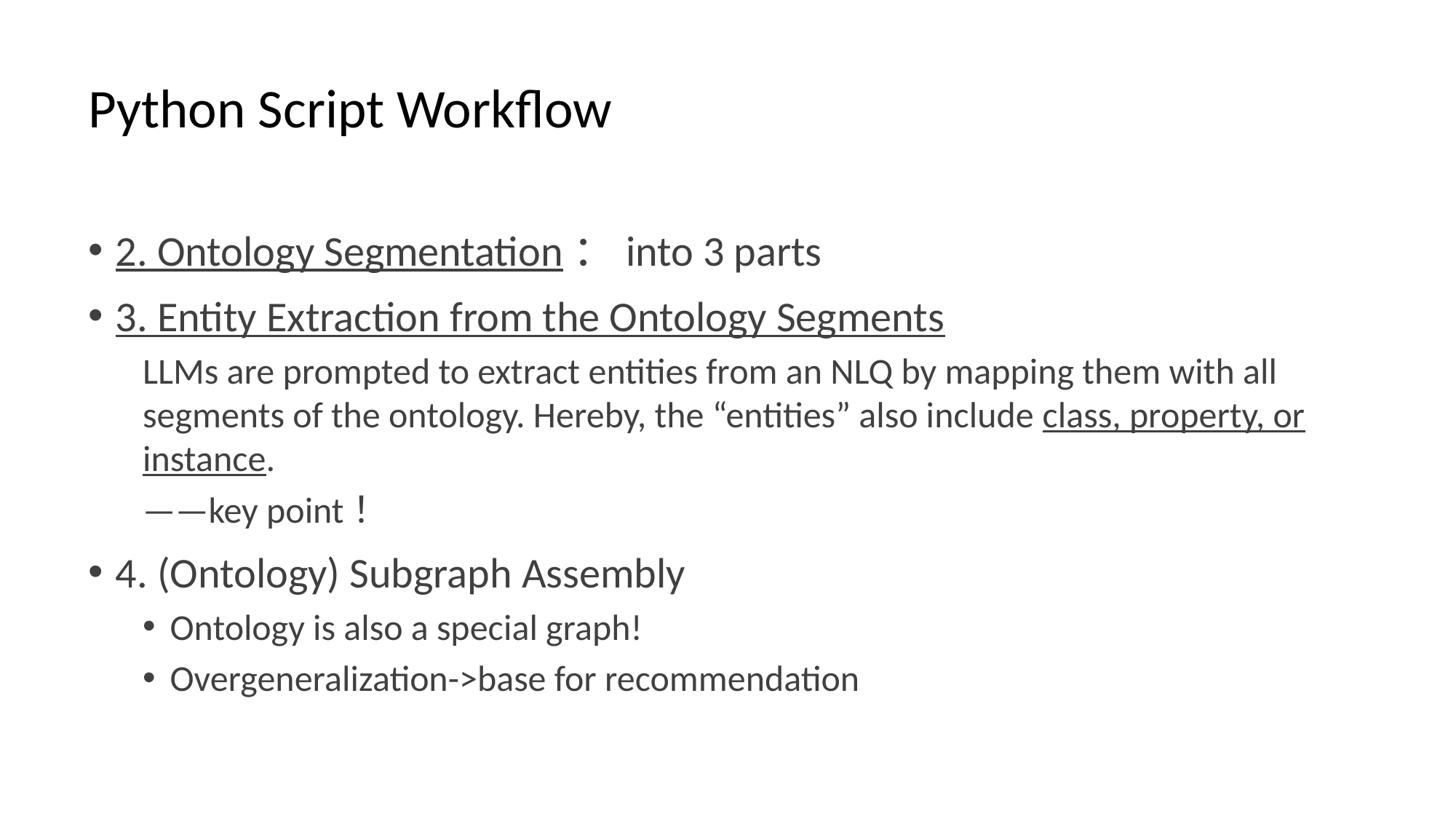

# Python Script Workflow
2. Ontology Segmentation：into 3 parts
3. Entity Extraction from the Ontology Segments
LLMs are prompted to extract entities from an NLQ by mapping them with all segments of the ontology. Hereby, the “entities” also include class, property, or instance.
——key point！
4. (Ontology) Subgraph Assembly
Ontology is also a special graph!
Overgeneralization->base for recommendation